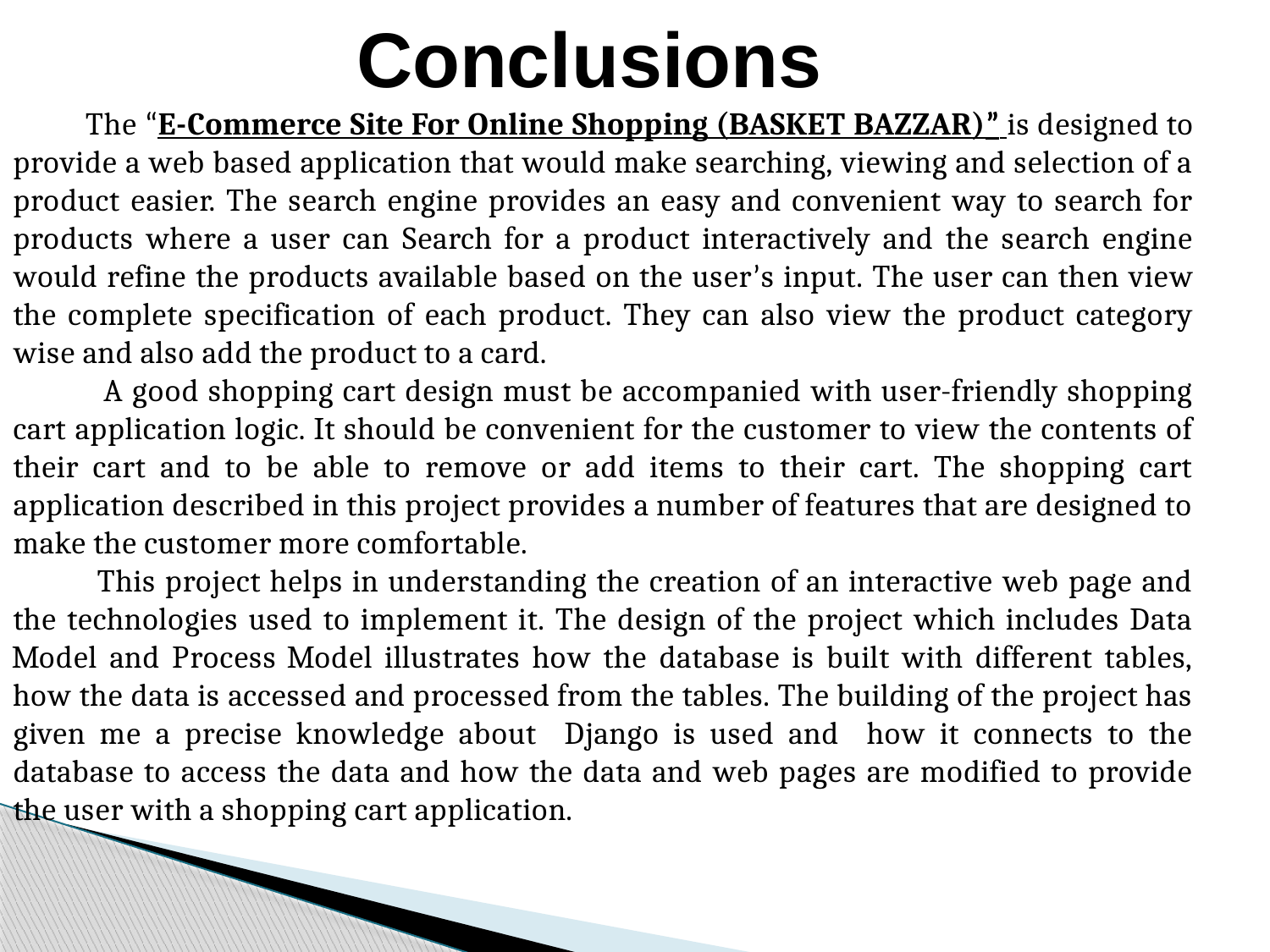

Conclusions
           The “E-Commerce Site For Online Shopping (BASKET BAZZAR)” is designed to provide a web based application that would make searching, viewing and selection of a product easier. The search engine provides an easy and convenient way to search for products where a user can Search for a product interactively and the search engine would refine the products available based on the user’s input. The user can then view the complete specification of each product. They can also view the product category wise and also add the product to a card.
          A good shopping cart design must be accompanied with user-friendly shopping cart application logic. It should be convenient for the customer to view the contents of their cart and to be able to remove or add items to their cart. The shopping cart application described in this project provides a number of features that are designed to make the customer more comfortable.
         This project helps in understanding the creation of an interactive web page and the technologies used to implement it. The design of the project which includes Data Model and Process Model illustrates how the database is built with different tables, how the data is accessed and processed from the tables. The building of the project has given me a precise knowledge about  Django is used and  how it connects to the database to access the data and how the data and web pages are modified to provide the user with a shopping cart application.